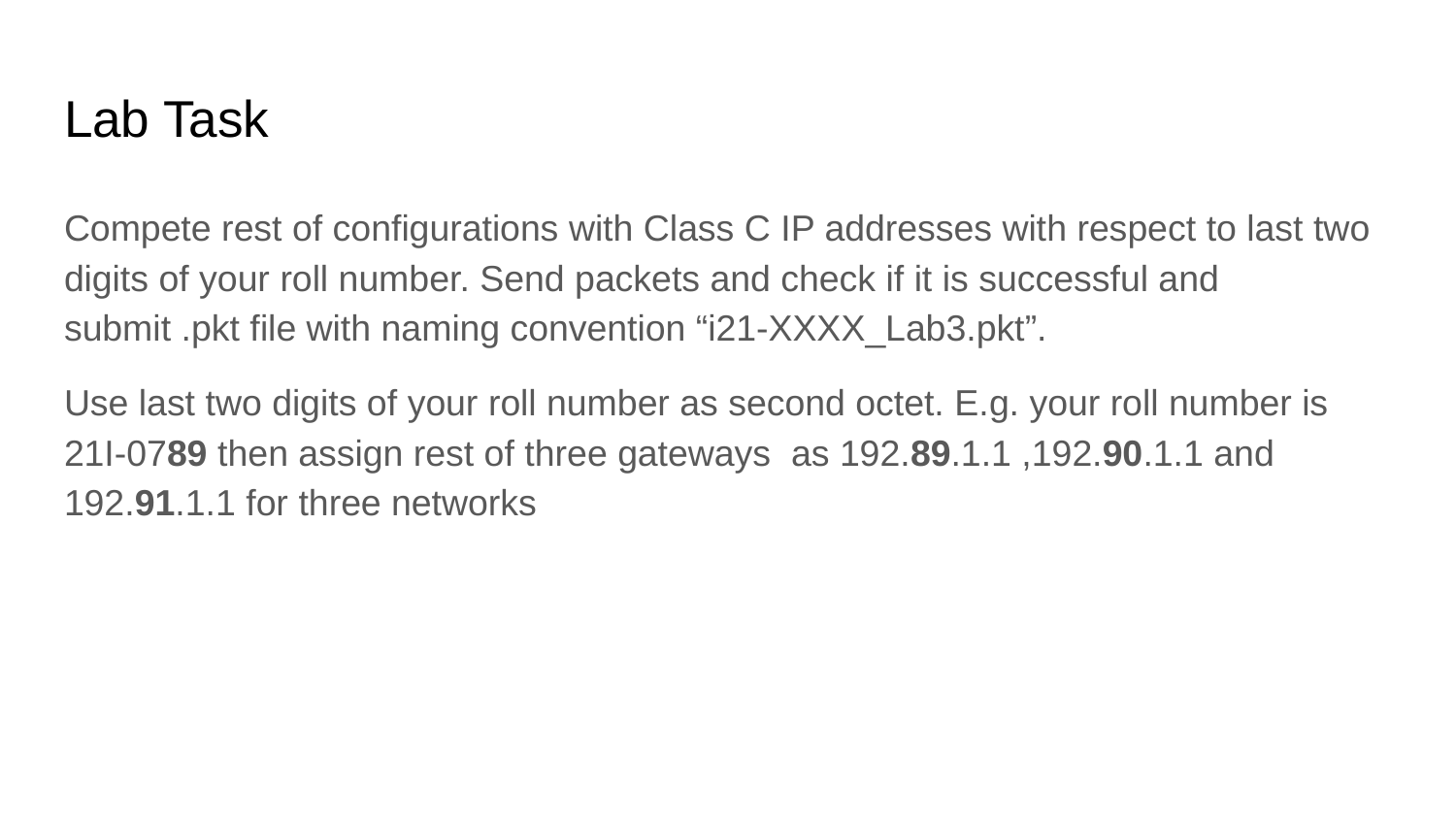

# Lab Task
Compete rest of configurations with Class C IP addresses with respect to last two digits of your roll number. Send packets and check if it is successful and submit .pkt file with naming convention “i21-XXXX_Lab3.pkt”.
Use last two digits of your roll number as second octet. E.g. your roll number is 21I-0789 then assign rest of three gateways  as 192.89.1.1 ,192.90.1.1 and 192.91.1.1 for three networks